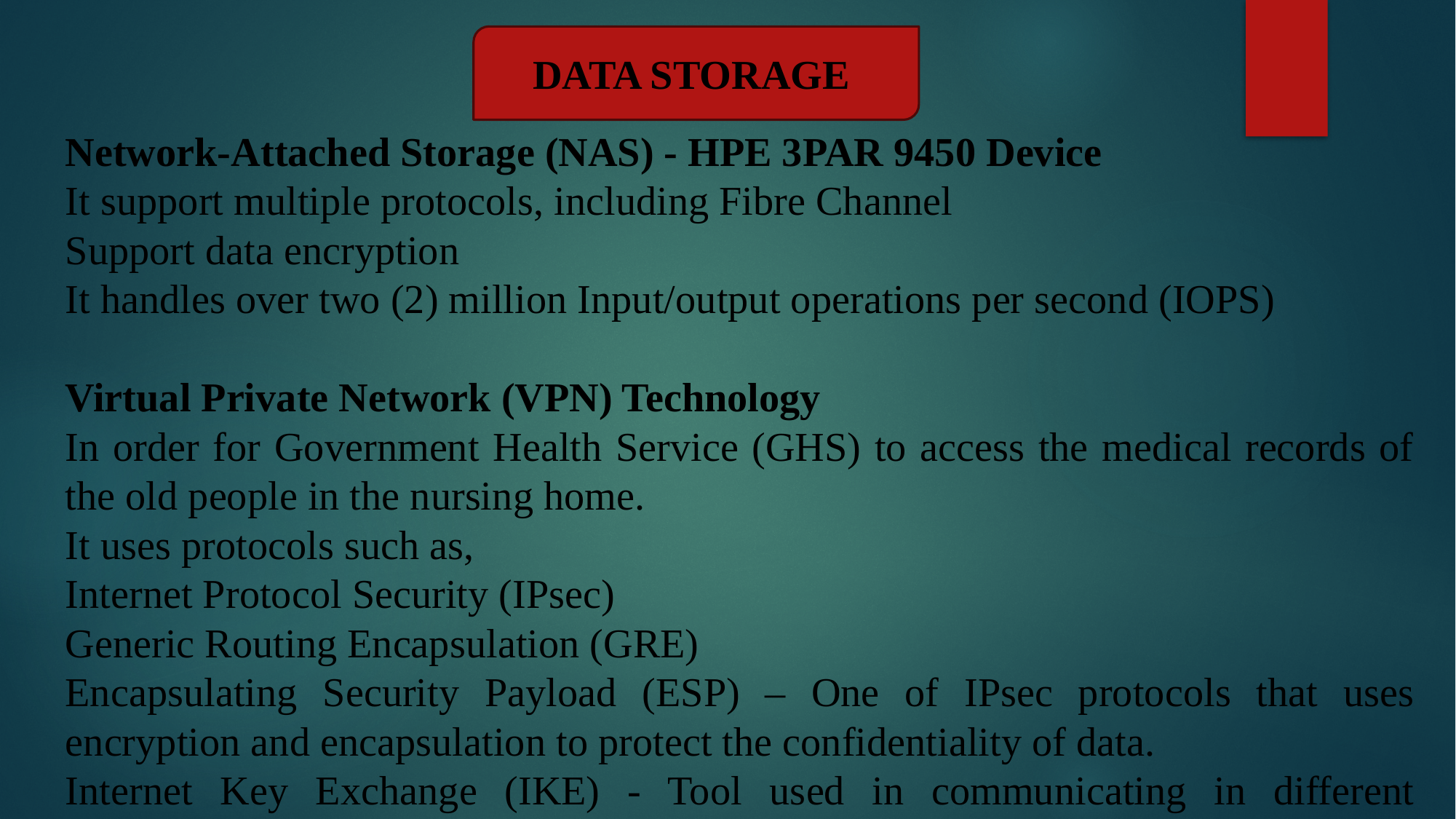

DATA STORAGE
Network-Attached Storage (NAS) - HPE 3PAR 9450 Device
It support multiple protocols, including Fibre Channel
Support data encryption
It handles over two (2) million Input/output operations per second (IOPS)

Virtual Private Network (VPN) Technology
In order for Government Health Service (GHS) to access the medical records of the old people in the nursing home.
It uses protocols such as,
Internet Protocol Security (IPsec)
Generic Routing Encapsulation (GRE)
Encapsulating Security Payload (ESP) – One of IPsec protocols that uses encryption and encapsulation to protect the confidentiality of data.
Internet Key Exchange (IKE) - Tool used in communicating in different protocols.